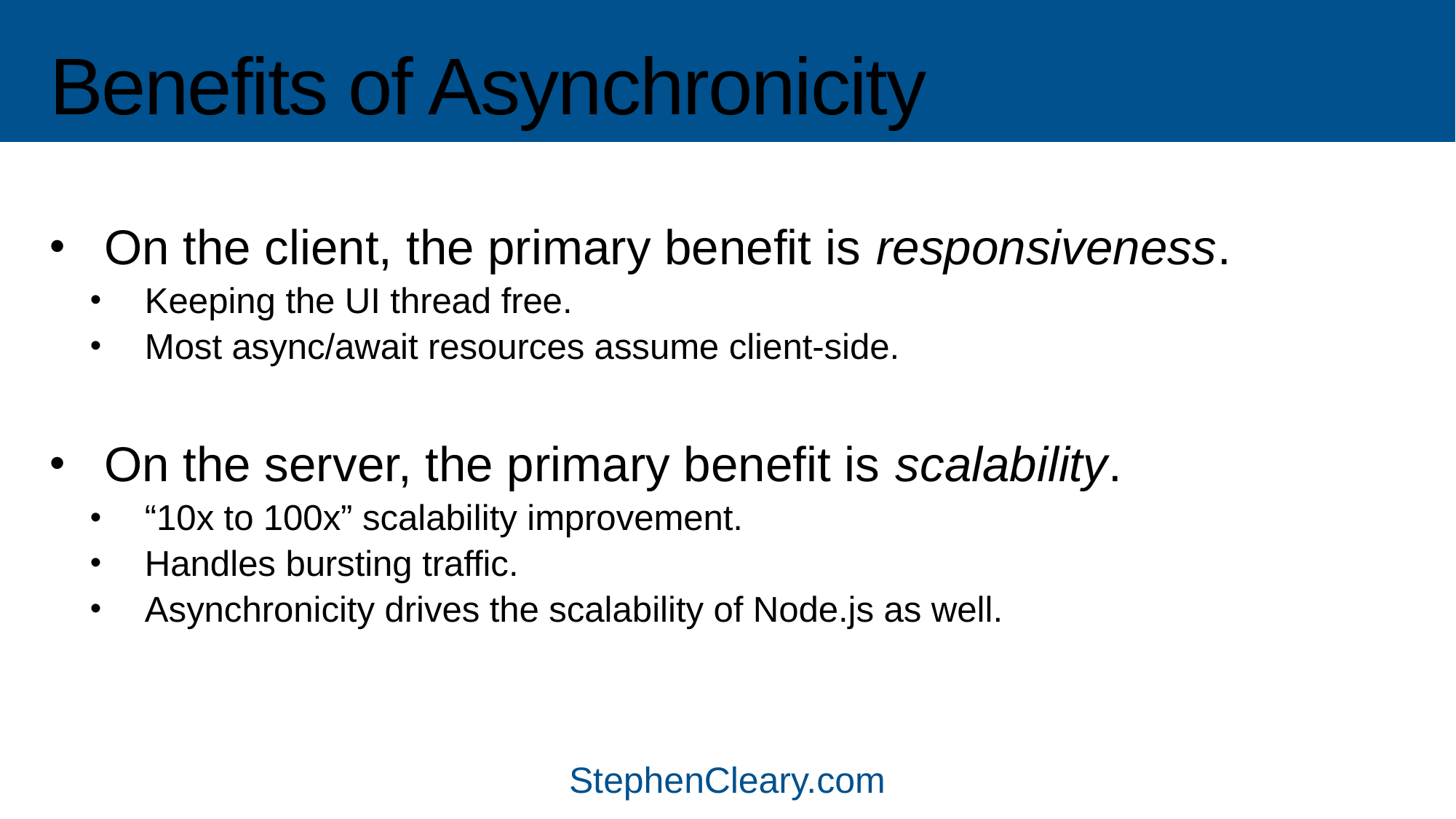

# Benefits of Asynchronicity

On the client, the primary benefit is responsiveness.
Keeping the UI thread free.
Most async/await resources assume client-side.

On the server, the primary benefit is scalability.
“10x to 100x” scalability improvement.
Handles bursting traffic.
Asynchronicity drives the scalability of Node.js as well.